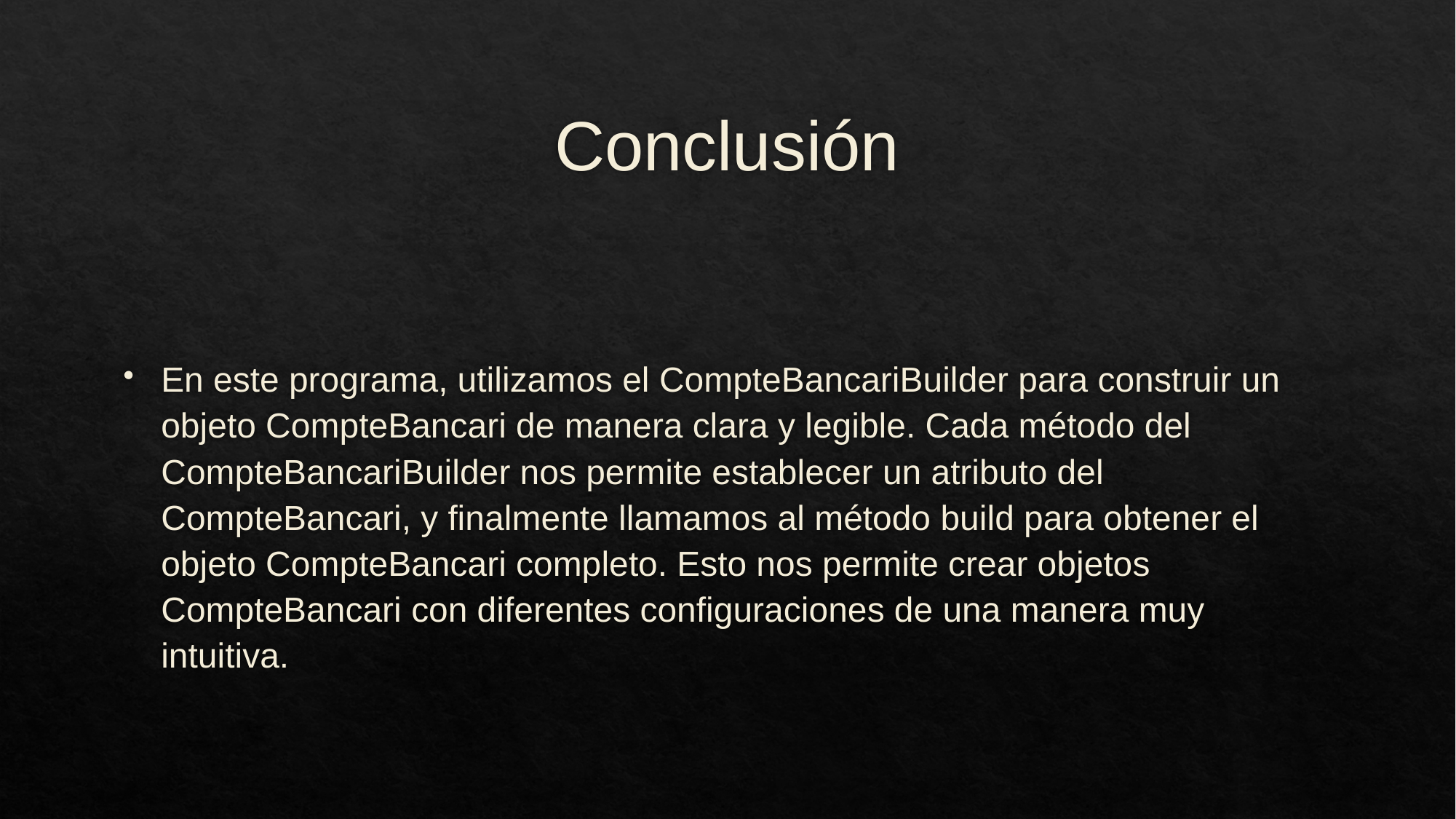

# Conclusión
En este programa, utilizamos el CompteBancariBuilder para construir un objeto CompteBancari de manera clara y legible. Cada método del CompteBancariBuilder nos permite establecer un atributo del CompteBancari, y finalmente llamamos al método build para obtener el objeto CompteBancari completo. Esto nos permite crear objetos CompteBancari con diferentes configuraciones de una manera muy intuitiva.